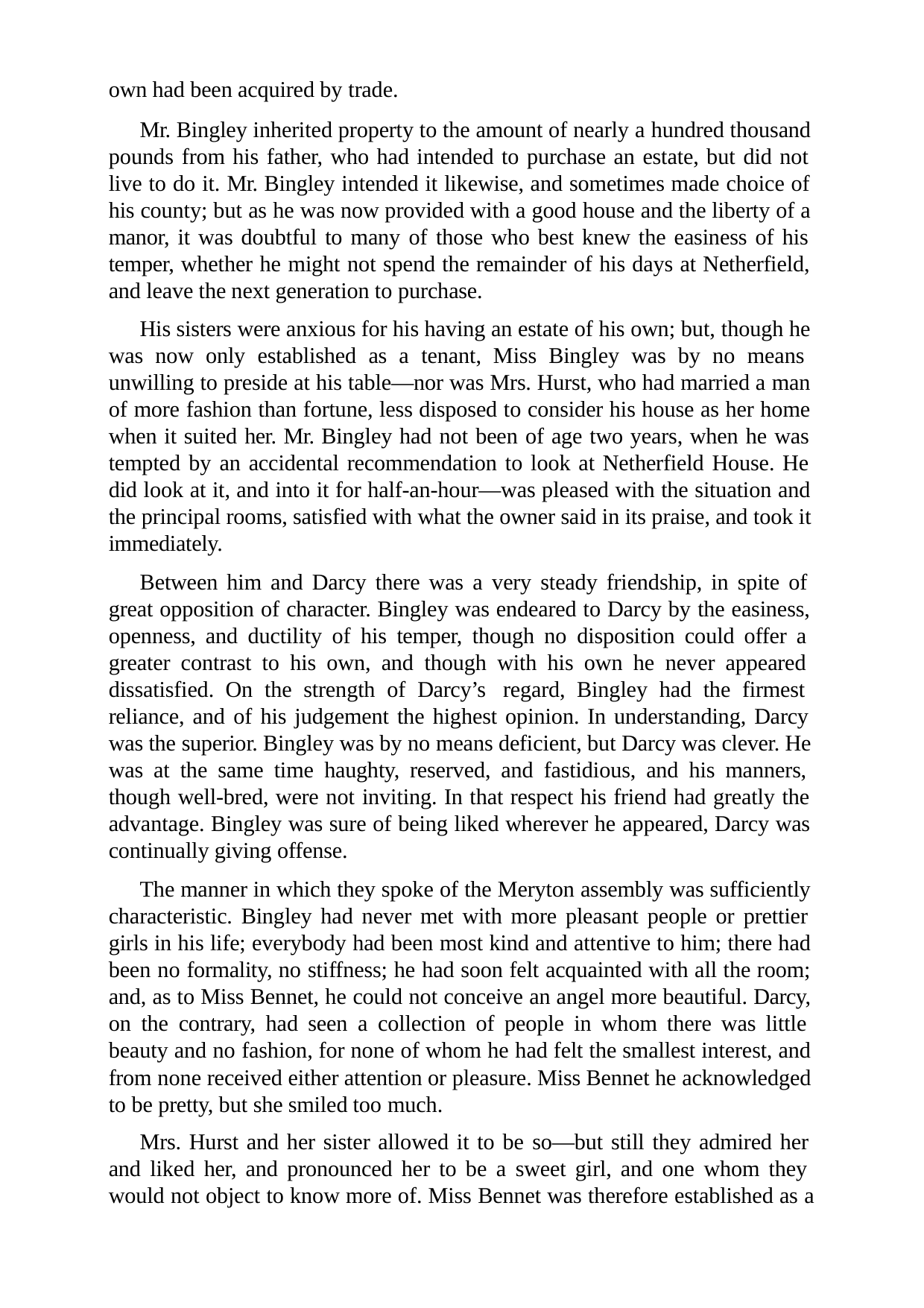

own had been acquired by trade.
Mr. Bingley inherited property to the amount of nearly a hundred thousand  pounds from his father, who had intended to purchase an estate, but did not  live to do it. Mr. Bingley intended it likewise, and sometimes made choice of  his county; but as he was now provided with a good house and the liberty of a  manor, it was doubtful to many of those who best knew the easiness of his  temper, whether he might not spend the remainder of his days at Netherfield,  and leave the next generation to purchase.
His sisters were anxious for his having an estate of his own; but, though he  was now only established as a tenant, Miss Bingley was by no means  unwilling to preside at his table—nor was Mrs. Hurst, who had married a man  of more fashion than fortune, less disposed to consider his house as her home  when it suited her. Mr. Bingley had not been of age two years, when he was  tempted by an accidental recommendation to look at Netherfield House. He  did look at it, and into it for half-an-hour—was pleased with the situation and  the principal rooms, satisfied with what the owner said in its praise, and took it  immediately.
Between him and Darcy there was a very steady friendship, in spite of  great opposition of character. Bingley was endeared to Darcy by the easiness,  openness, and ductility of his temper, though no disposition could offer a  greater contrast to his own, and though with his own he never appeared  dissatisfied. On the strength of Darcy’s regard, Bingley had the firmest  reliance, and of his judgement the highest opinion. In understanding, Darcy  was the superior. Bingley was by no means deficient, but Darcy was clever. He  was at the same time haughty, reserved, and fastidious, and his manners,  though well-bred, were not inviting. In that respect his friend had greatly the  advantage. Bingley was sure of being liked wherever he appeared, Darcy was  continually giving offense.
The manner in which they spoke of the Meryton assembly was sufficiently  characteristic. Bingley had never met with more pleasant people or prettier  girls in his life; everybody had been most kind and attentive to him; there had  been no formality, no stiffness; he had soon felt acquainted with all the room;  and, as to Miss Bennet, he could not conceive an angel more beautiful. Darcy,  on the contrary, had seen a collection of people in whom there was little  beauty and no fashion, for none of whom he had felt the smallest interest, and  from none received either attention or pleasure. Miss Bennet he acknowledged  to be pretty, but she smiled too much.
Mrs. Hurst and her sister allowed it to be so—but still they admired her  and liked her, and pronounced her to be a sweet girl, and one whom they  would not object to know more of. Miss Bennet was therefore established as a